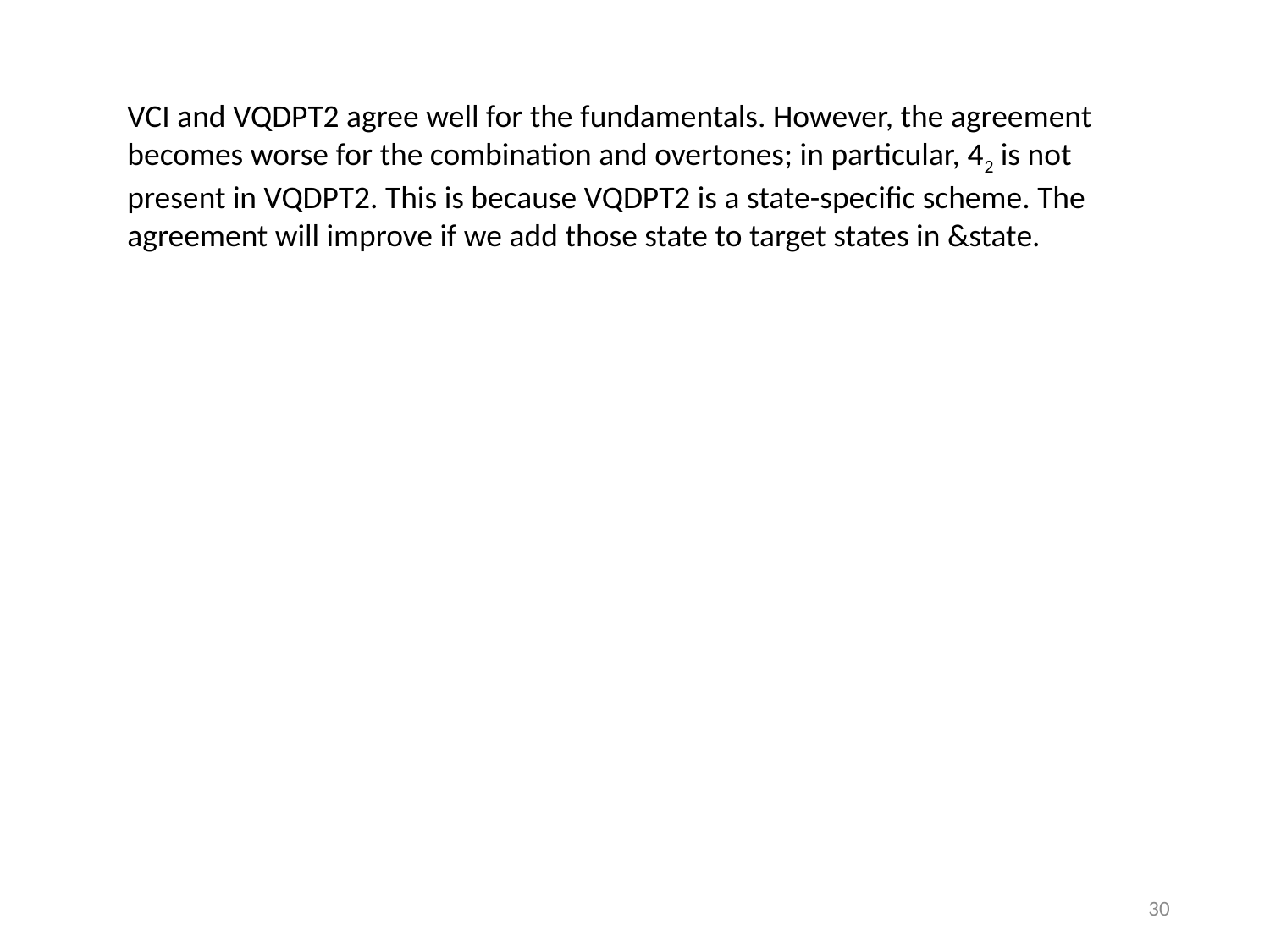

VCI and VQDPT2 agree well for the fundamentals. However, the agreement becomes worse for the combination and overtones; in particular, 42 is not present in VQDPT2. This is because VQDPT2 is a state-specific scheme. The agreement will improve if we add those state to target states in &state.
30